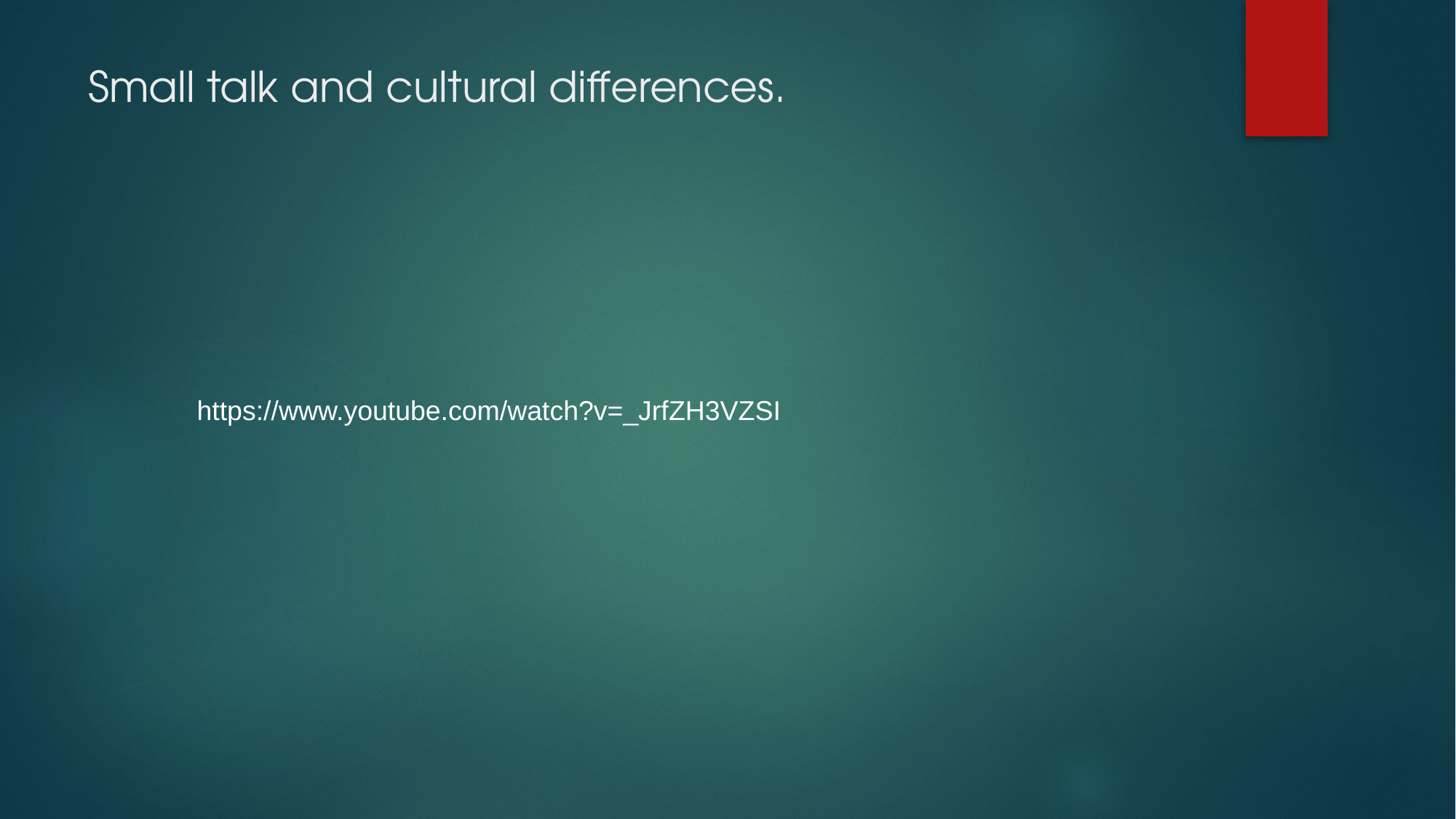

# Small talk and cultural differences.
https://www.youtube.com/watch?v=_JrfZH3VZSI